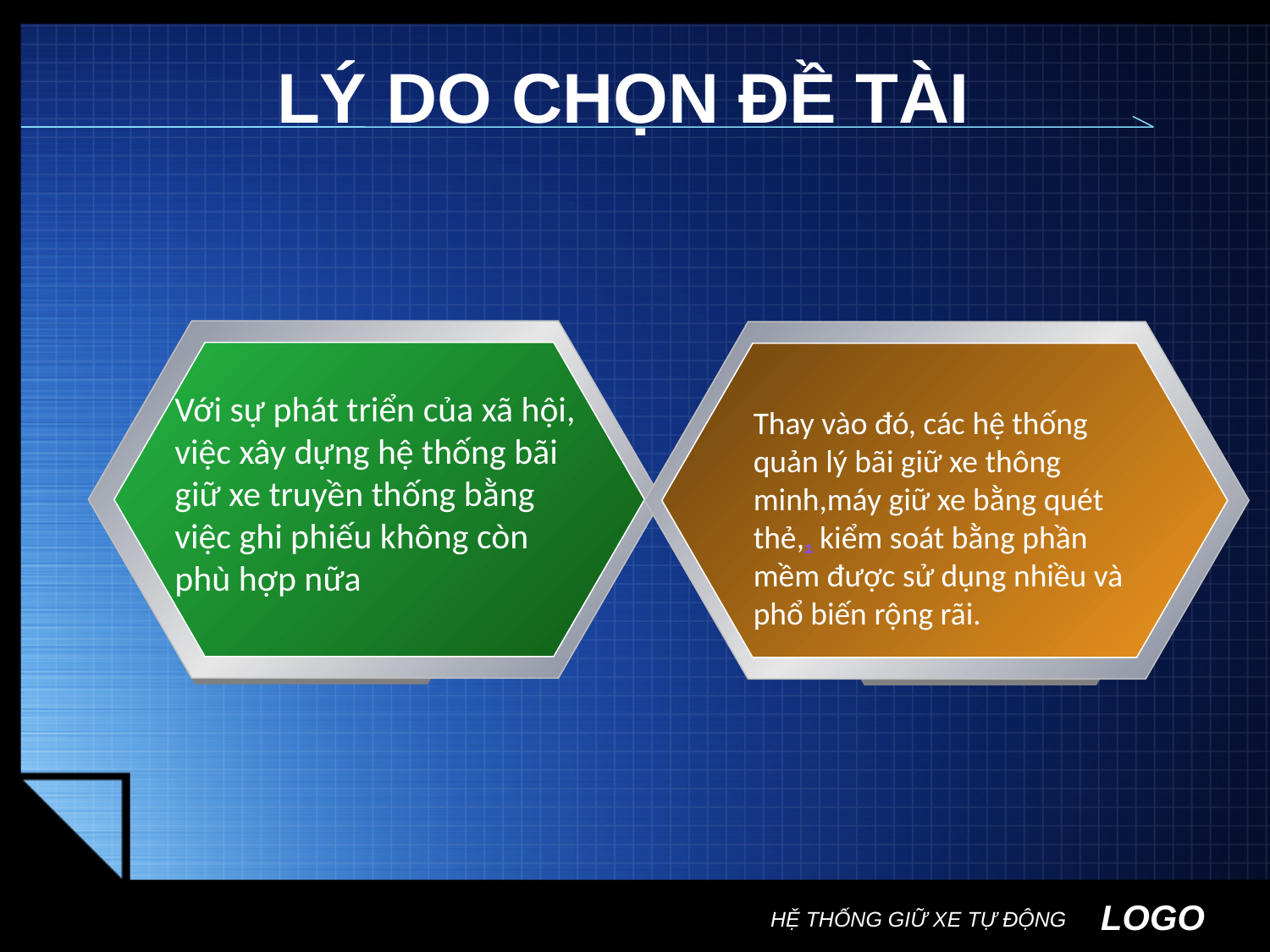

# LÝ DO CHỌN ĐỀ TÀI

Với sự phát triển của xã hội, việc xây dựng hệ thống bãi giữ xe truyền thống bằng việc ghi phiếu không còn phù hợp nữa
Thay vào đó, các hệ thống quản lý bãi giữ xe thông minh,máy giữ xe bằng quét thẻ,, kiểm soát bằng phần mềm được sử dụng nhiều và phổ biến rộng rãi.
HỆ THỐNG GIỮ XE TỰ ĐỘNG